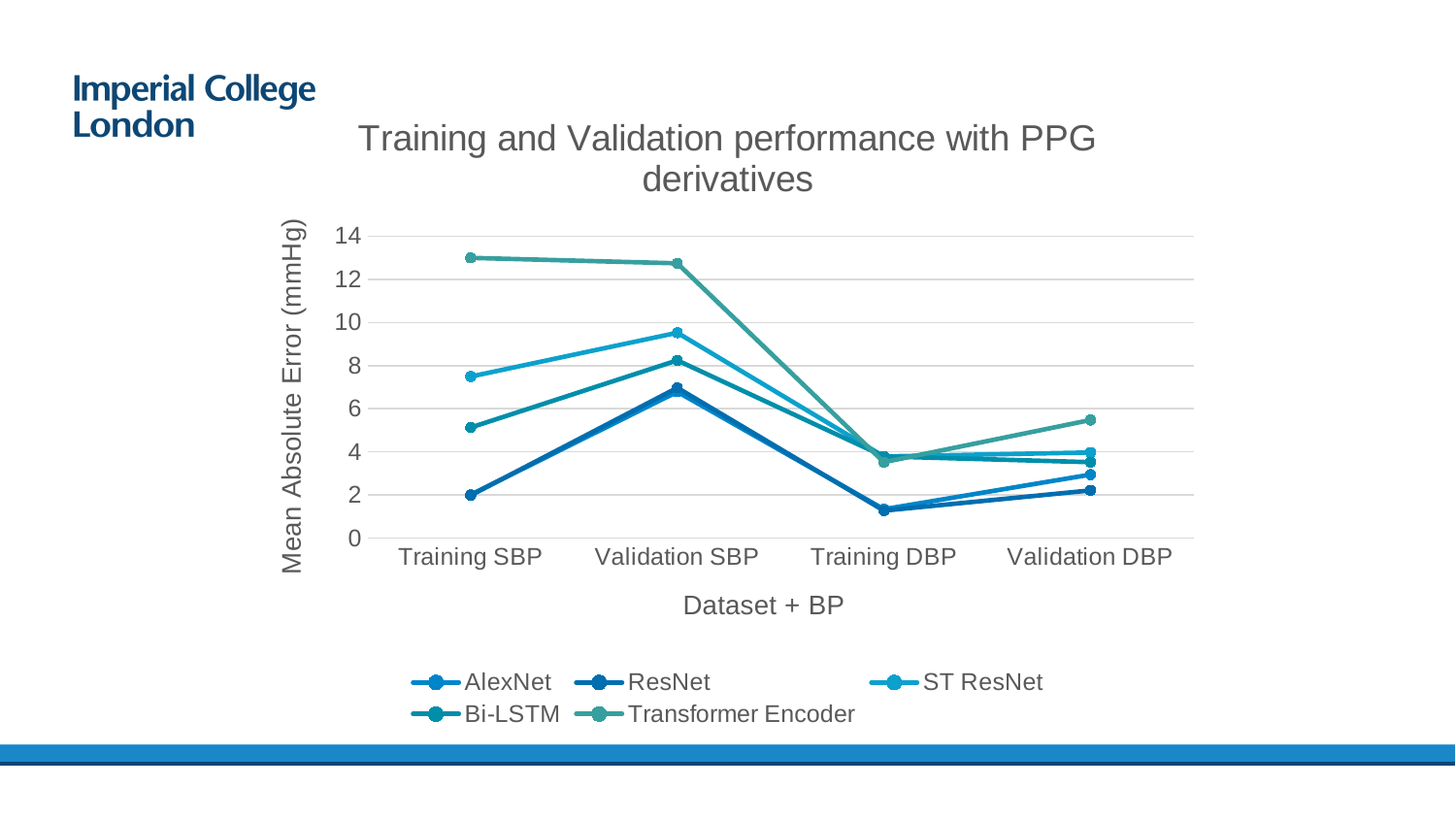

### Chart: Training and Validation performance with PPG derivatives

| Category | AlexNet | ResNet | ST ResNet | Bi-LSTM | Transformer Encoder |
|---|---|---|---|---|---|
| Training SBP | 2.0134 | 1.9845 | 7.4923 | 5.1299 | 12.992 |
| Validation SBP | 6.7865 | 6.9732 | 9.5246 | 8.2432 | 12.74 |
| Training DBP | 1.3424 | 1.2765 | 3.7894 | 3.7913 | 3.5217 |
| Validation DBP | 2.9451 | 2.2145 | 3.972 | 3.5217 | 5.4763 |